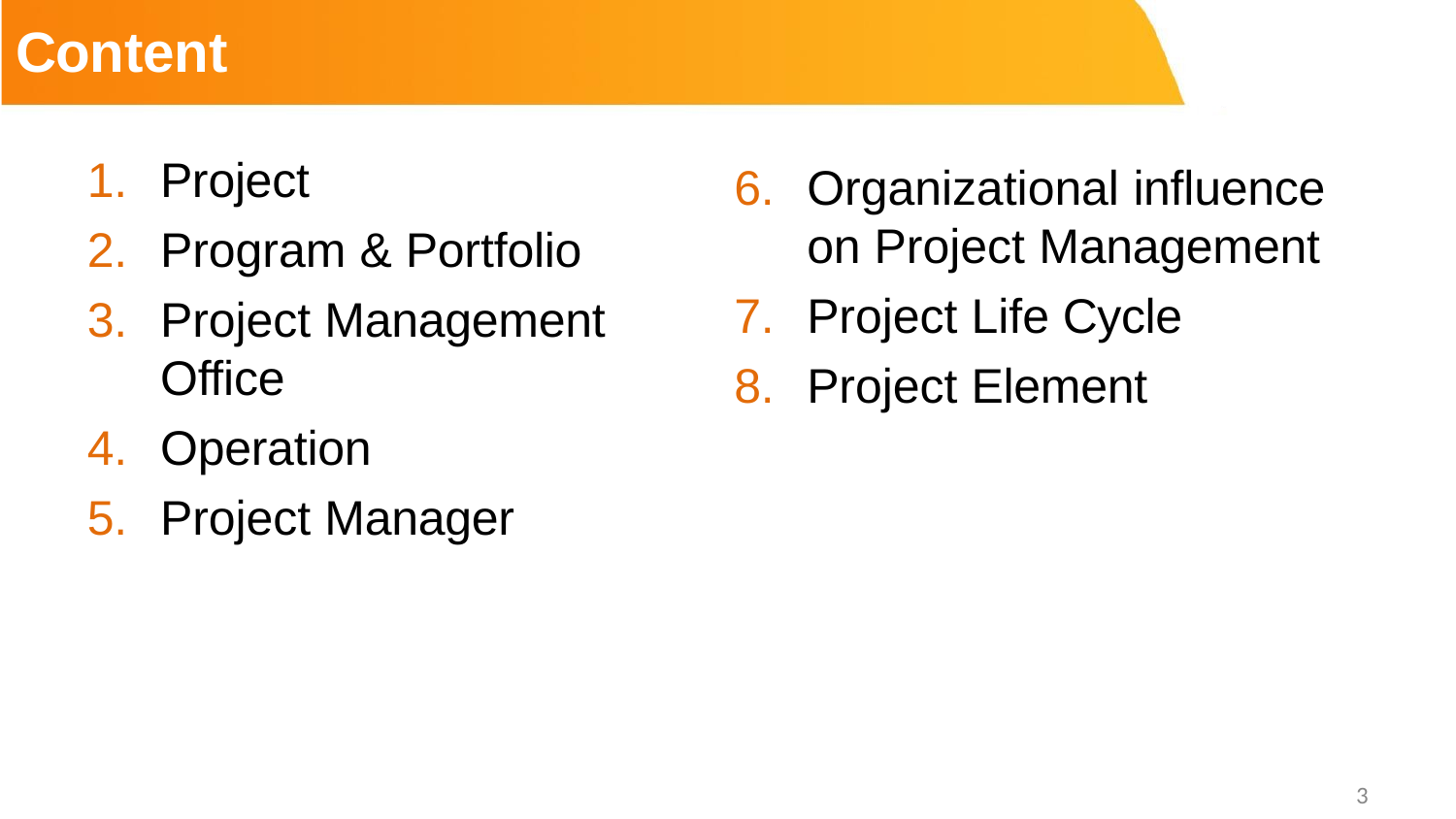

# Content
Project
Program & Portfolio
Project Management Office
Operation
Project Manager
Organizational influence on Project Management
Project Life Cycle
Project Element
3